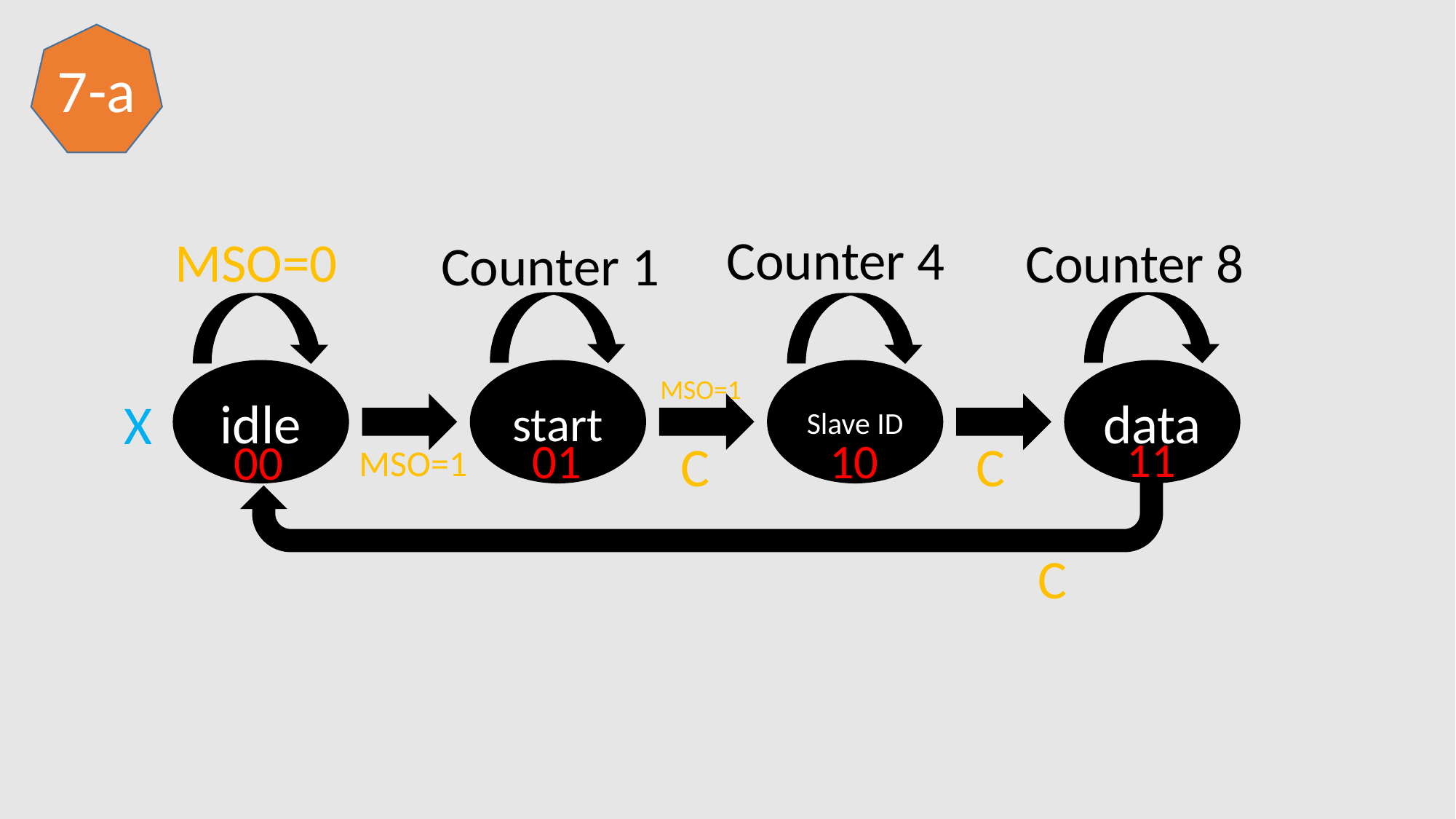

7-a
Counter 4
MSO=0
Counter 8
Counter 1

idle
start
Slave ID
data
MSO=1
X

11
01
10
00
C
C
MSO=1

C